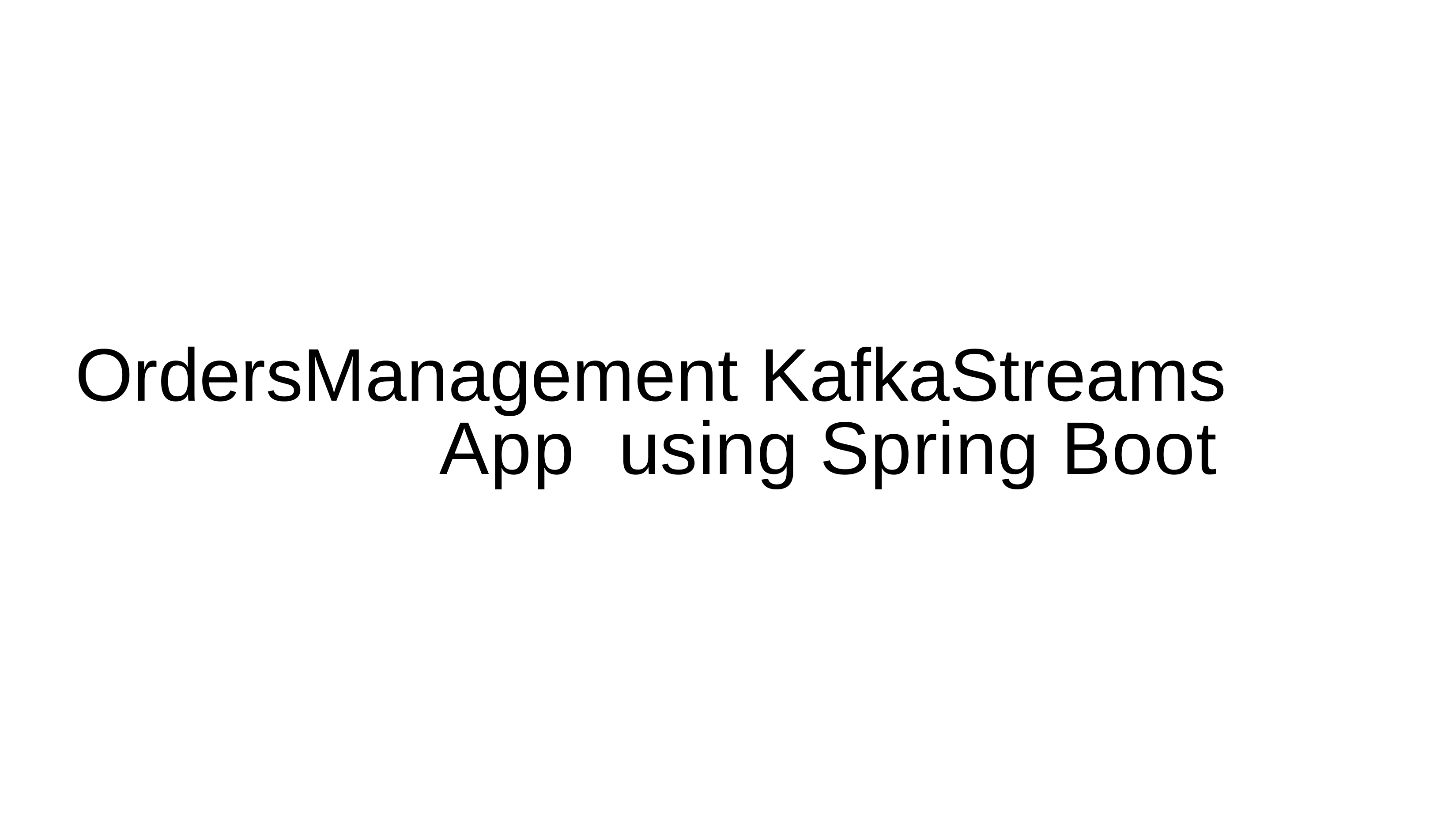

# OrdersManagement KafkaStreams App  using Spring Boot